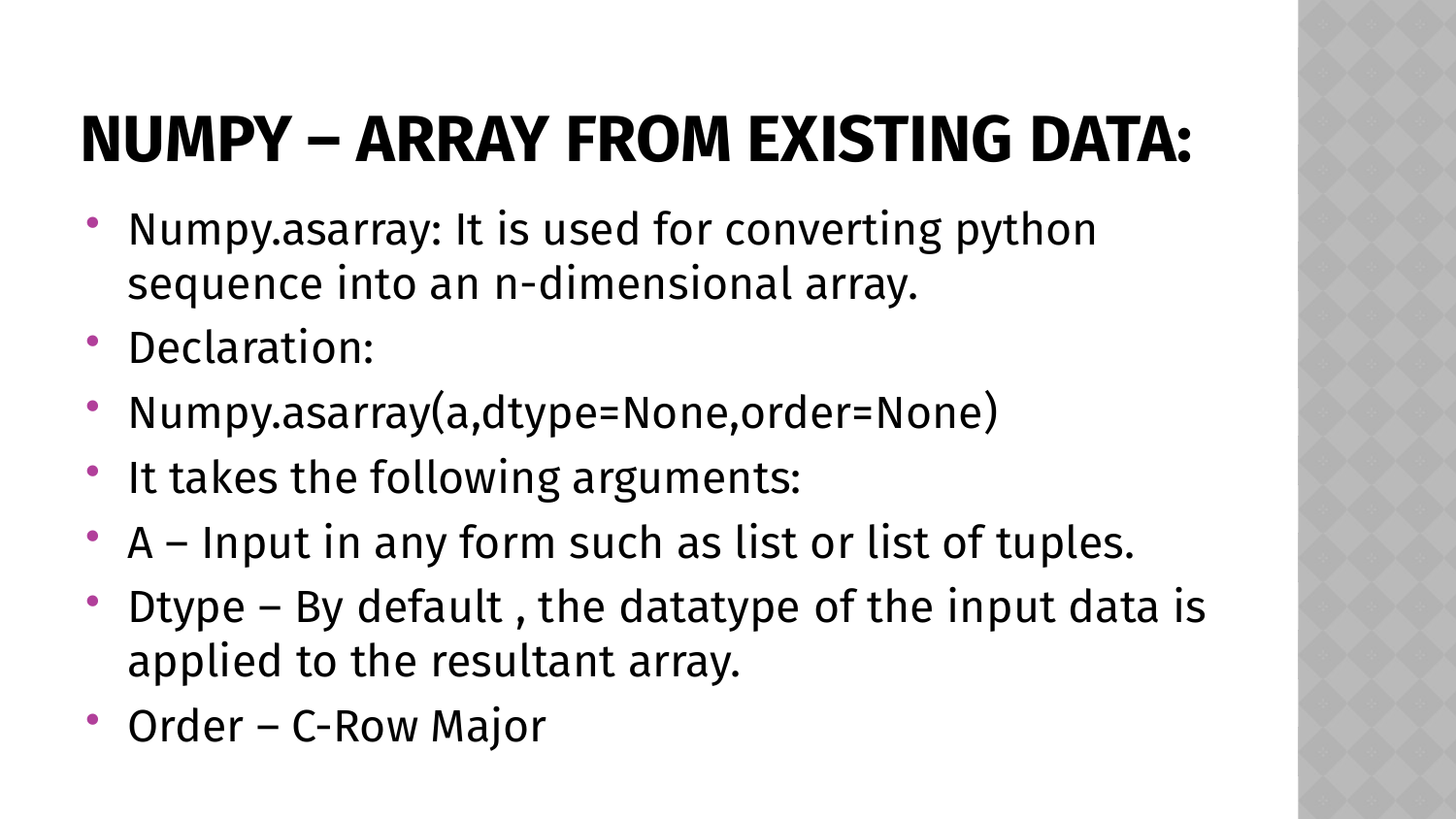

# Numpy – array from existing data:
Numpy.asarray: It is used for converting python sequence into an n-dimensional array.
Declaration:
Numpy.asarray(a,dtype=None,order=None)
It takes the following arguments:
A – Input in any form such as list or list of tuples.
Dtype – By default , the datatype of the input data is applied to the resultant array.
Order – C-Row Major